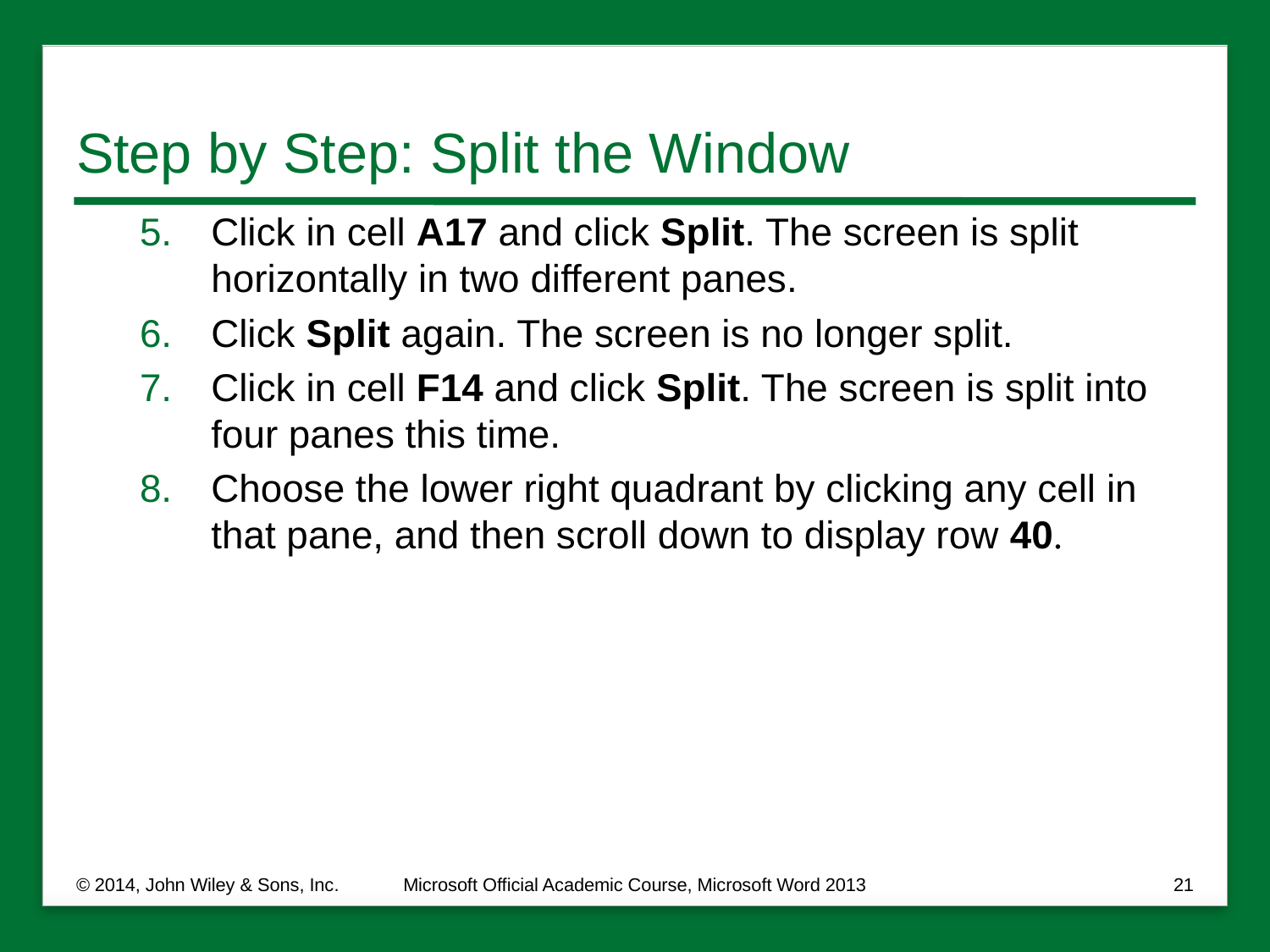

# Step by Step: Split the Window
Click in cell A17 and click Split. The screen is split horizontally in two different panes.
Click Split again. The screen is no longer split.
Click in cell F14 and click Split. The screen is split into four panes this time.
Choose the lower right quadrant by clicking any cell in that pane, and then scroll down to display row 40.
© 2014, John Wiley & Sons, Inc.
Microsoft Official Academic Course, Microsoft Word 2013
21